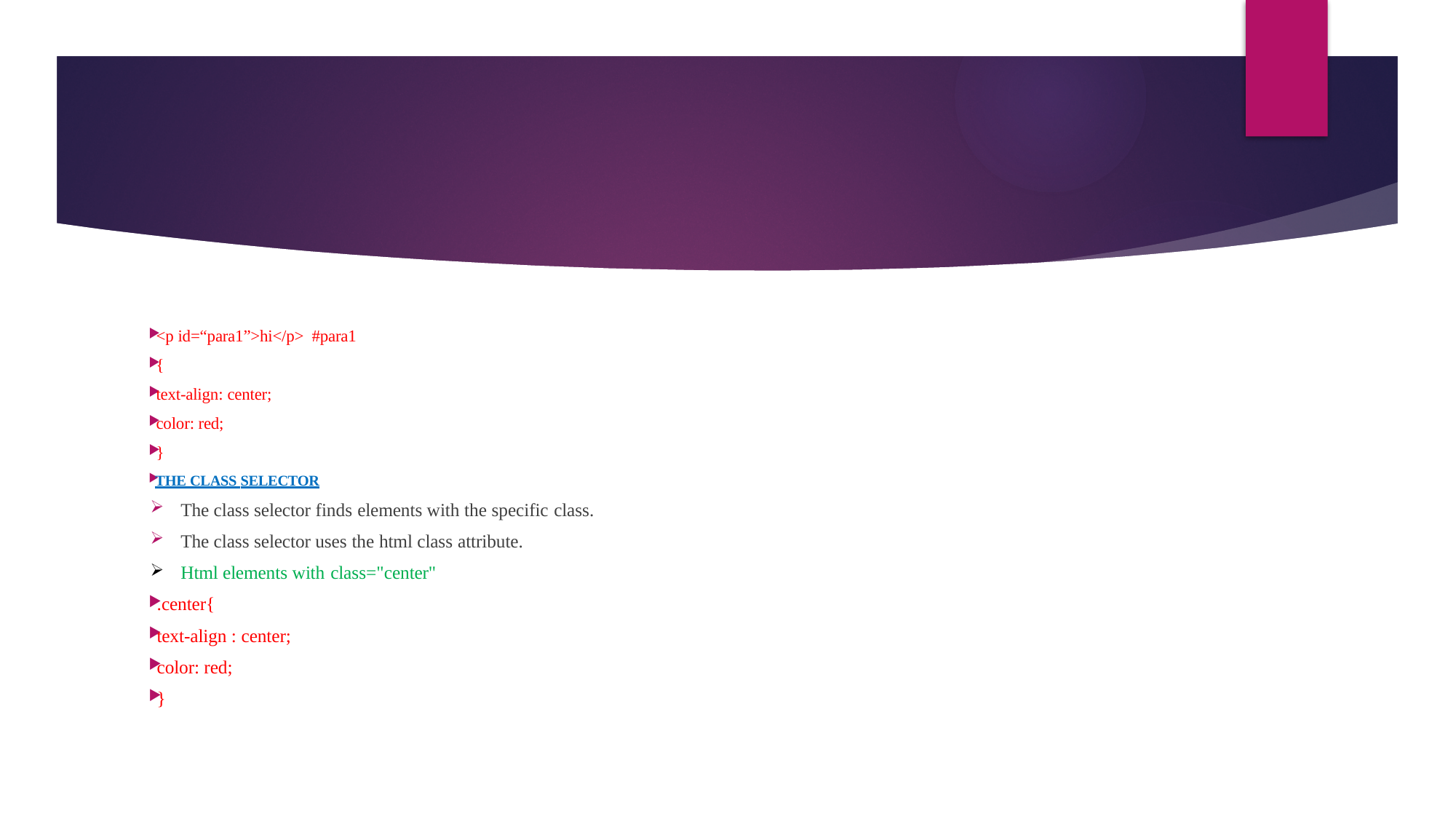

#
<p id=“para1”>hi</p>  #para1
{
text-align: center;
color: red;
}
THE CLASS SELECTOR
The class selector finds elements with the specific class.
The class selector uses the html class attribute.
Html elements with class="center"
.center{
text-align : center;
color: red;
}